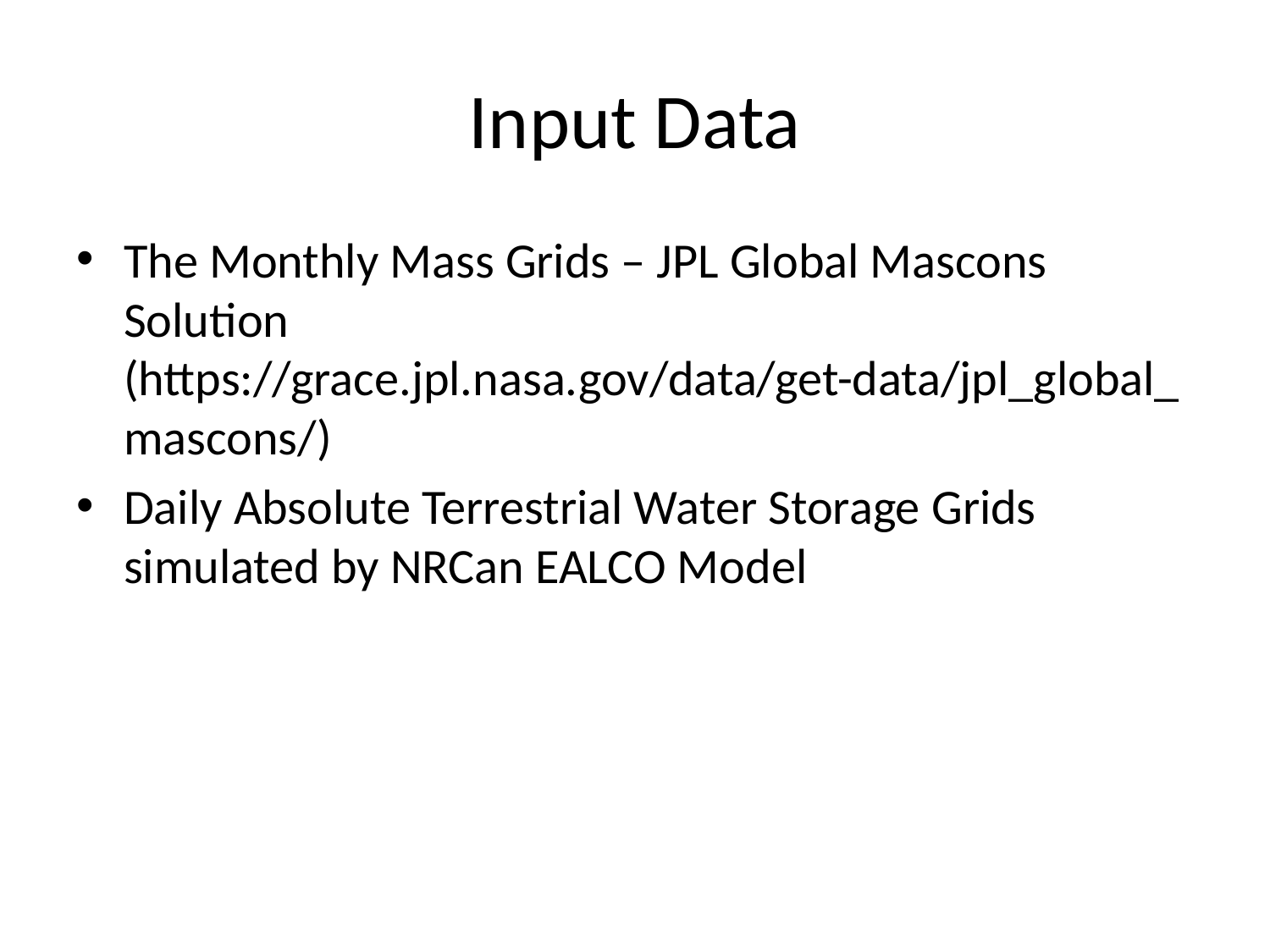

# Input Data
The Monthly Mass Grids – JPL Global Mascons Solution (https://grace.jpl.nasa.gov/data/get-data/jpl_global_mascons/)
Daily Absolute Terrestrial Water Storage Grids simulated by NRCan EALCO Model